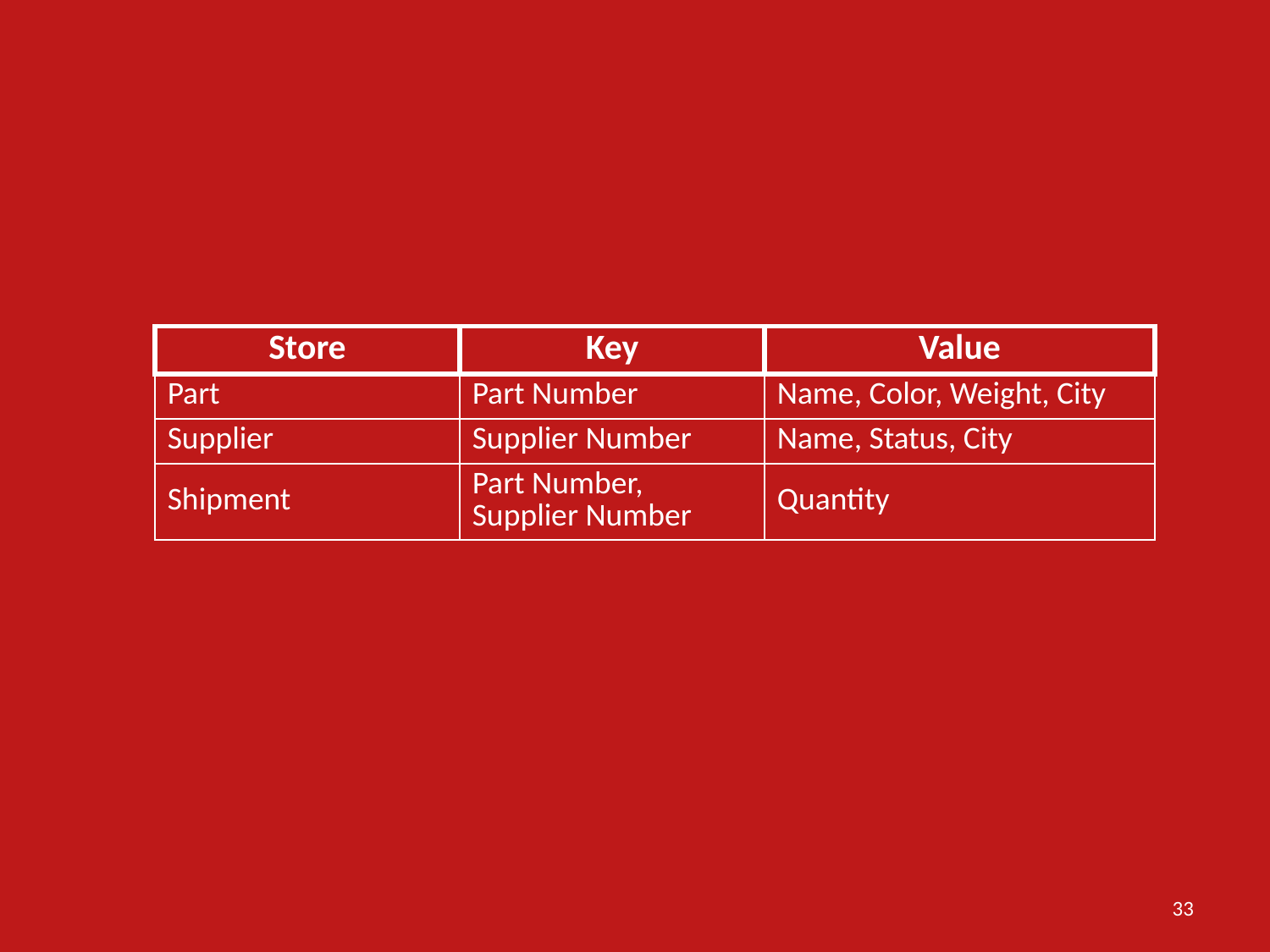

| Store | Key | Value |
| --- | --- | --- |
| Part | Part Number | Name, Color, Weight, City |
| Supplier | Supplier Number | Name, Status, City |
| Shipment | Part Number, Supplier Number | Quantity |
33